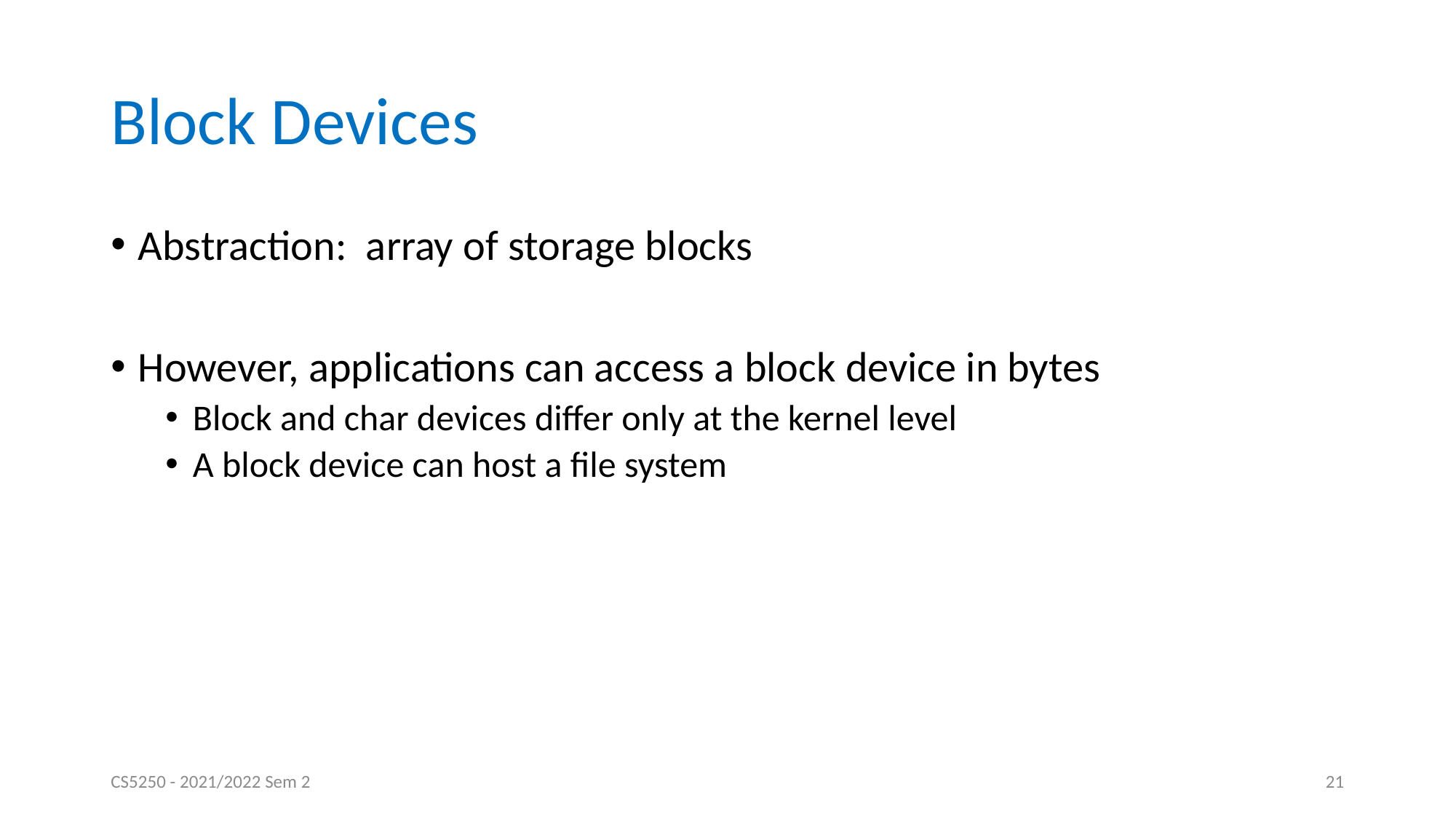

# Block Devices
Abstraction:  array of storage blocks

However, applications can access a block device in bytes
Block and char devices differ only at the kernel level
A block device can host a file system
CS5250 - 2021/2022 Sem 2
21